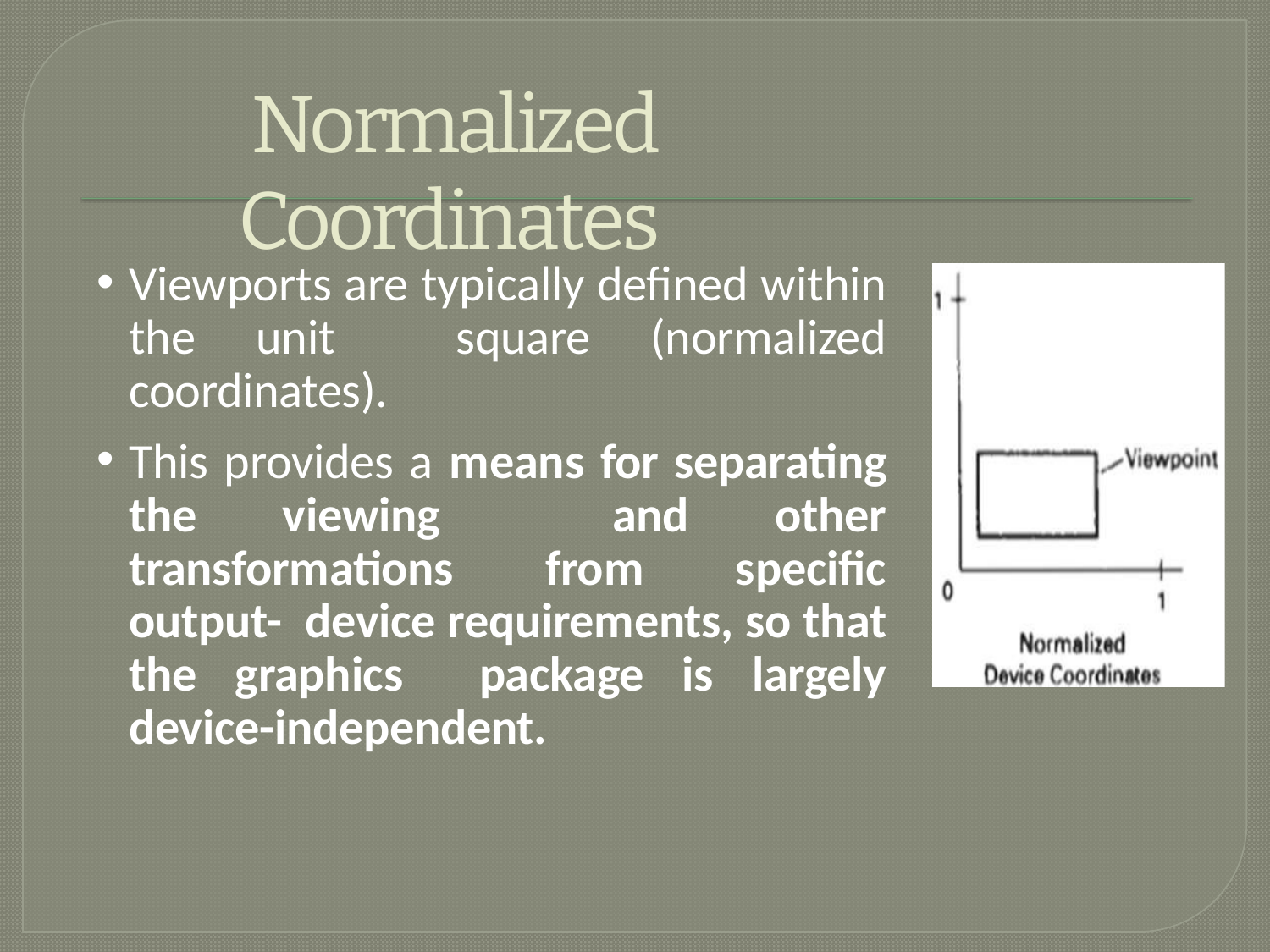

# Normalized Coordinates
Viewports are typically defined within the unit  square (normalized coordinates).
This provides a means for separating the viewing  and other transformations from specific output-  device requirements, so that the graphics  package is largely device-independent.